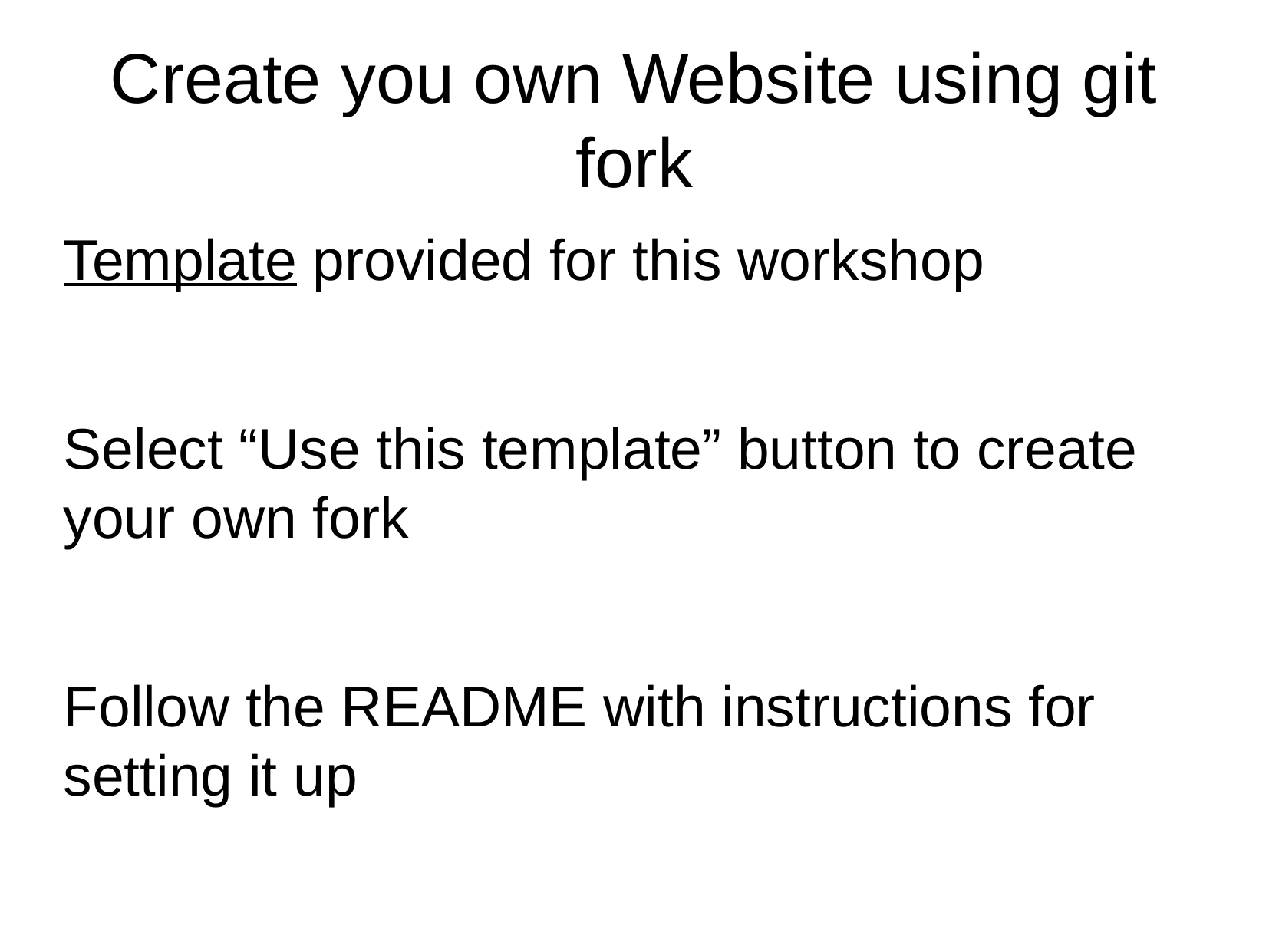

# Create you own Website using git fork
Template provided for this workshop

Select “Use this template” button to create your own fork

Follow the README with instructions for setting it up